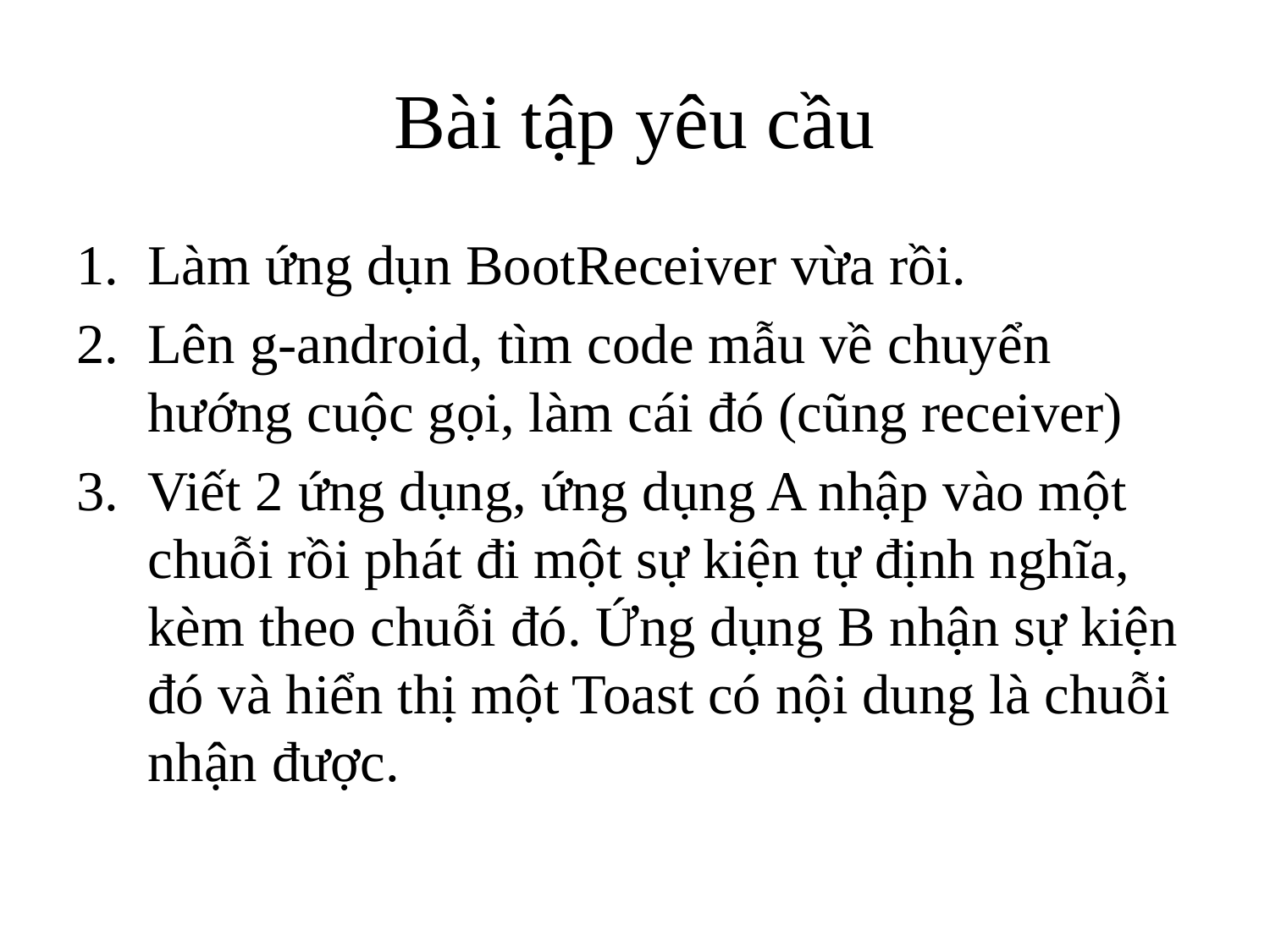

# Bài tập yêu cầu
Làm ứng dụn BootReceiver vừa rồi.
Lên g-android, tìm code mẫu về chuyển hướng cuộc gọi, làm cái đó (cũng receiver)
Viết 2 ứng dụng, ứng dụng A nhập vào một chuỗi rồi phát đi một sự kiện tự định nghĩa, kèm theo chuỗi đó. Ứng dụng B nhận sự kiện đó và hiển thị một Toast có nội dung là chuỗi nhận được.